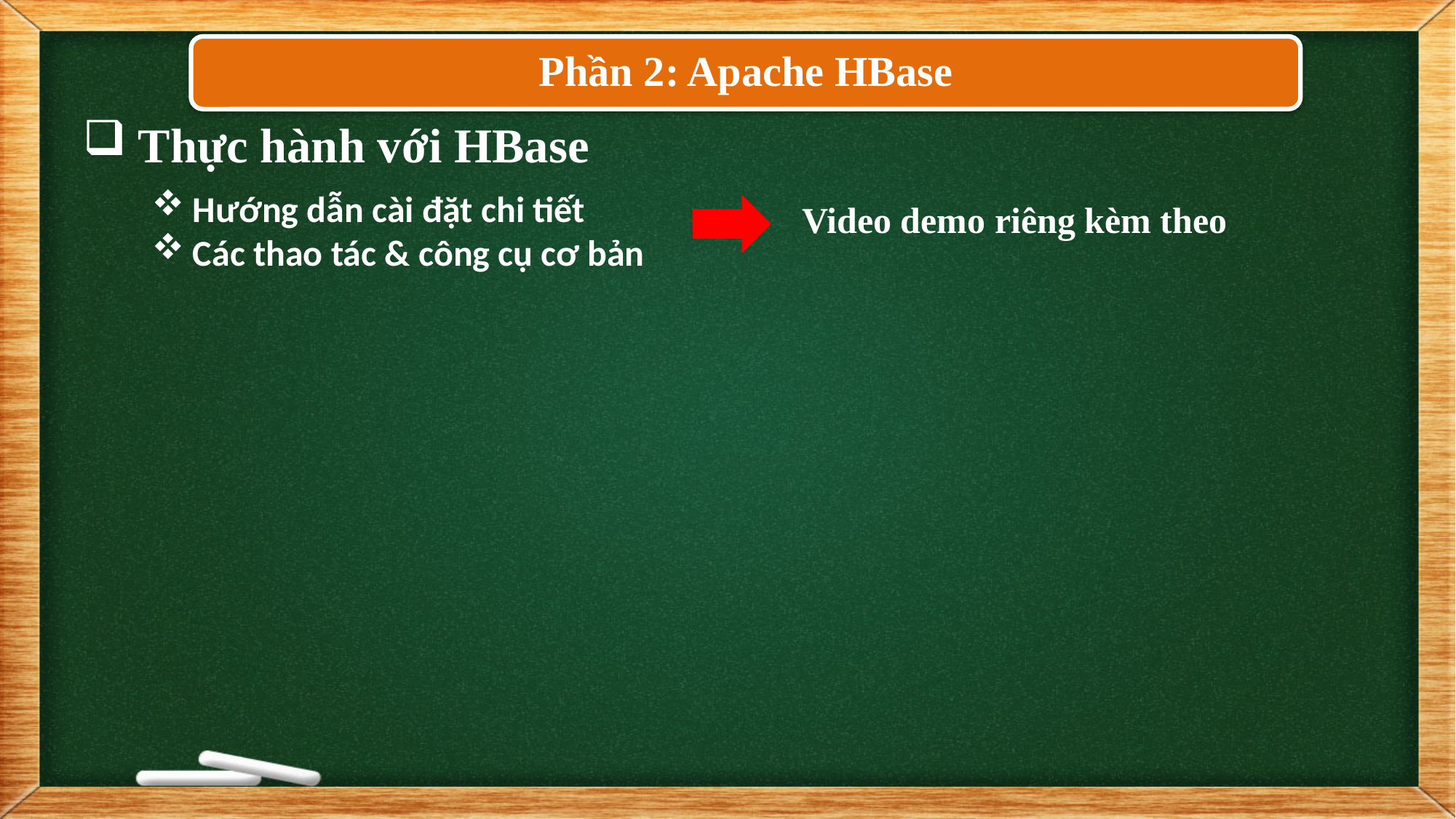

Phần 2: Apache HBase
Thực hành với HBase
Hướng dẫn cài đặt chi tiết
Các thao tác & công cụ cơ bản
Video demo riêng kèm theo